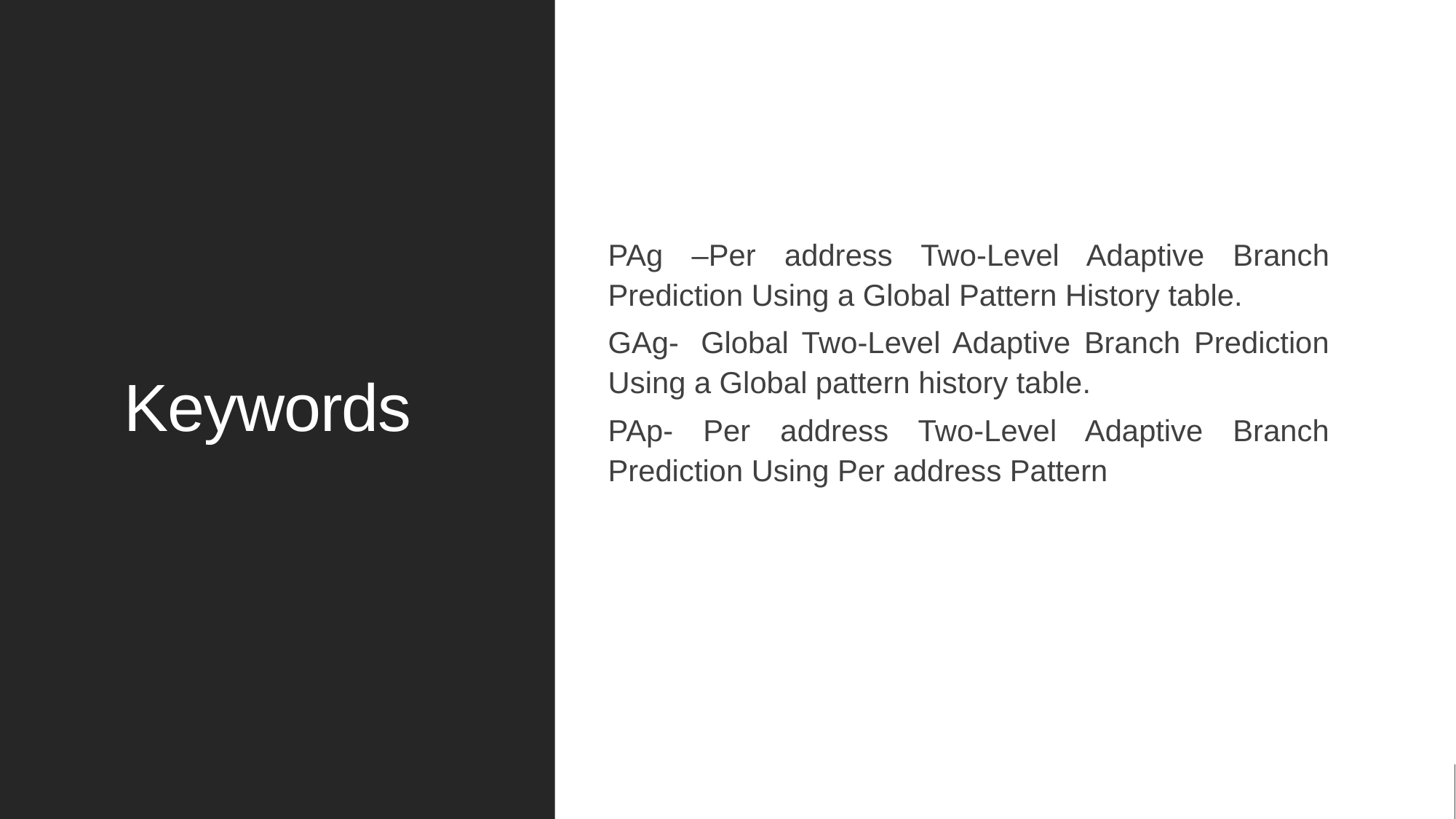

# Keywords

PAg –Per address Two-Level Adaptive Branch Prediction Using a Global Pattern History table.
GAg-  Global Two-Level Adaptive Branch Prediction Using a Global pattern history table.
PAp- Per address Two-Level Adaptive Branch Prediction Using Per address Pattern